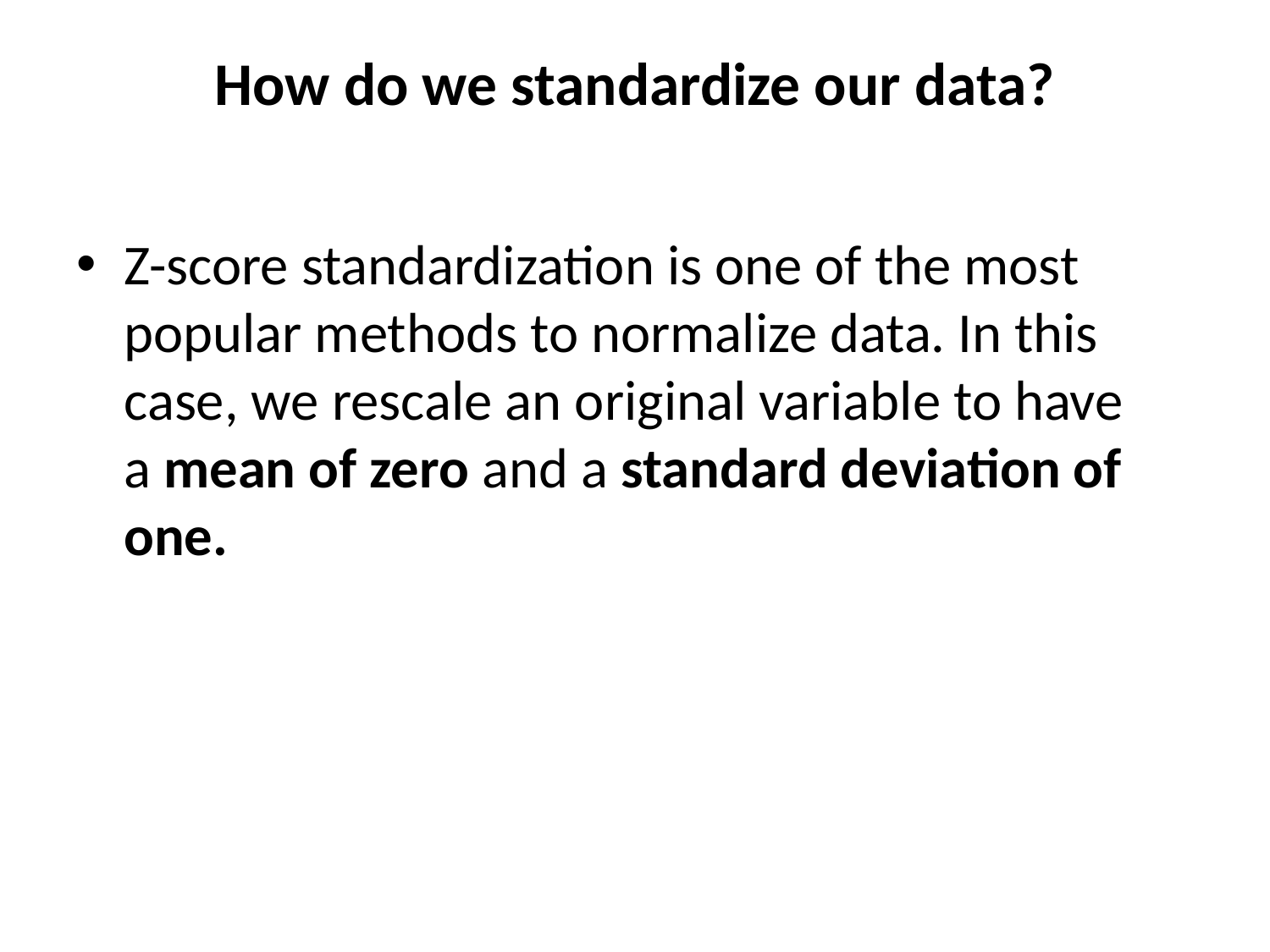

# How do we standardize our data?
Z-score standardization is one of the most popular methods to normalize data. In this case, we rescale an original variable to have a mean of zero and a standard deviation of one.